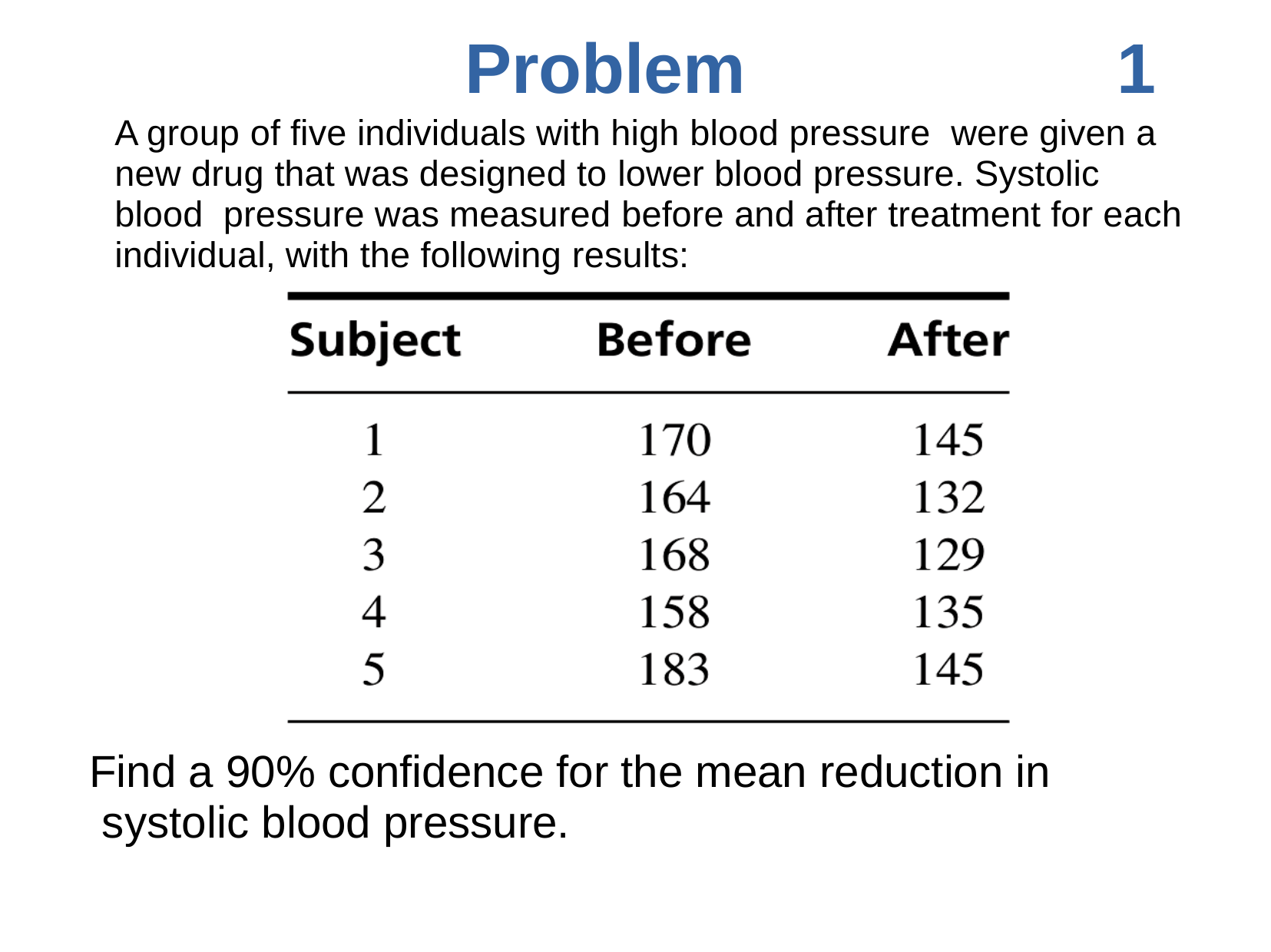

# Problem	1
A group of five individuals with high blood pressure	were given a  new drug that was designed to lower blood pressure. Systolic blood  pressure was measured before and after treatment for each  individual, with the following results:

Find a 90% confidence for the mean reduction in  systolic blood pressure.